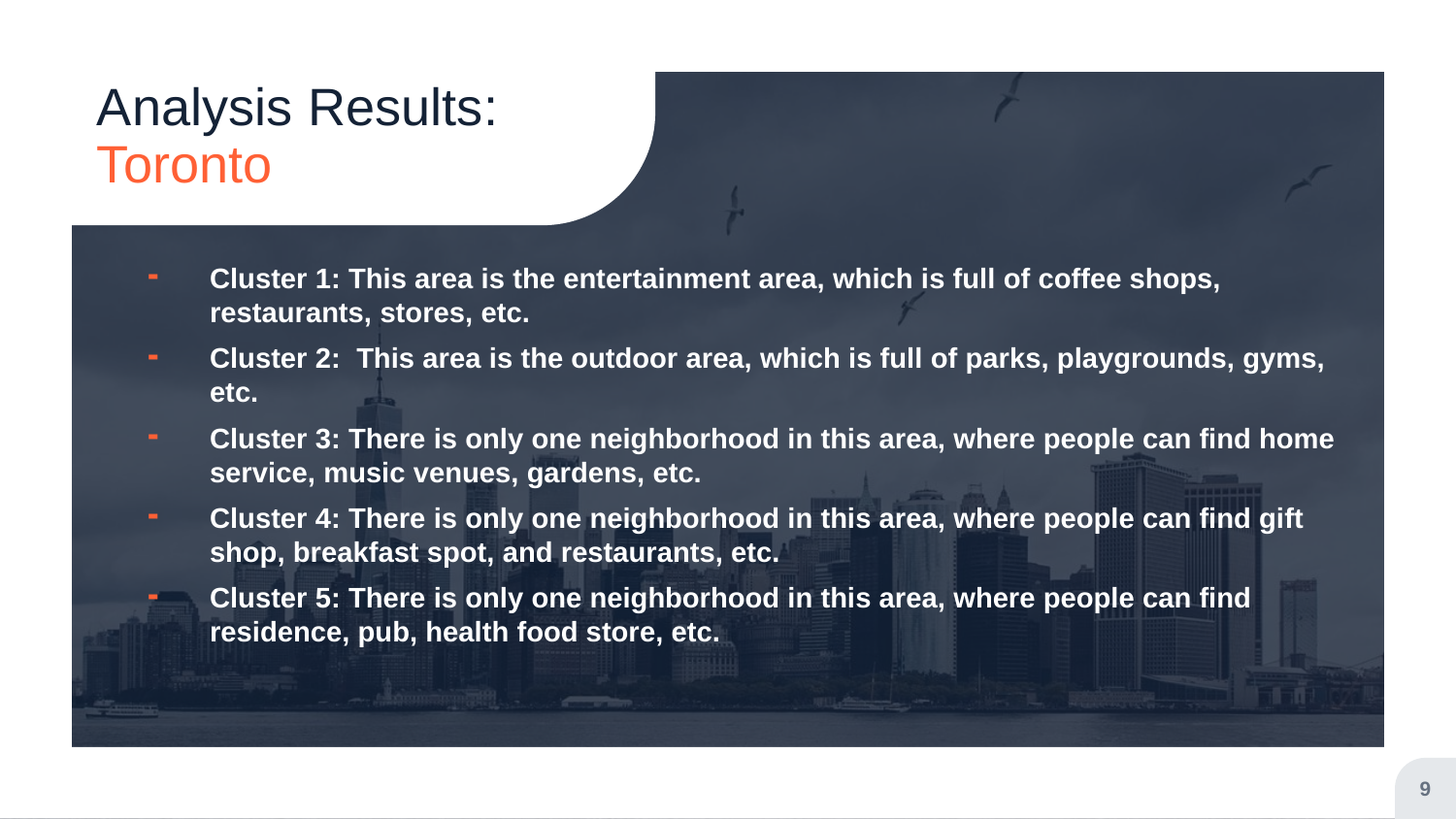

Analysis Results: Toronto
Cluster 1: This area is the entertainment area, which is full of coffee shops, restaurants, stores, etc.
Cluster 2:  This area is the outdoor area, which is full of parks, playgrounds, gyms, etc.
Cluster 3: There is only one neighborhood in this area, where people can find home service, music venues, gardens, etc.
Cluster 4: There is only one neighborhood in this area, where people can find gift shop, breakfast spot, and restaurants, etc.
Cluster 5: There is only one neighborhood in this area, where people can find residence, pub, health food store, etc.

9